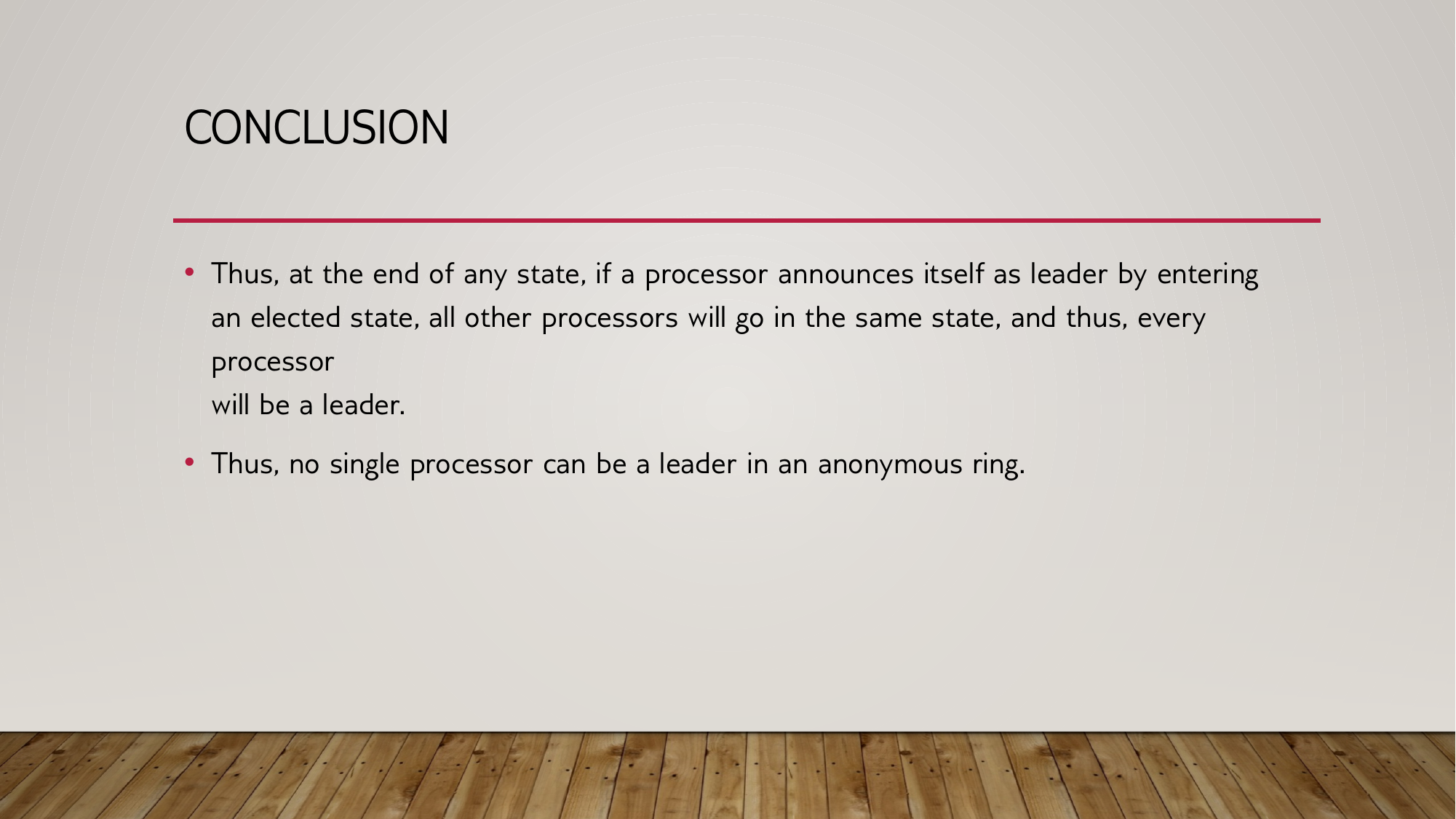

# CONCLUSION
Thus, at the end of any state, if a processor announces itself as leader by entering
an elected state, all other processors will go in the same state, and thus, every processor
will be a leader.
Thus, no single processor can be a leader in an anonymous ring.